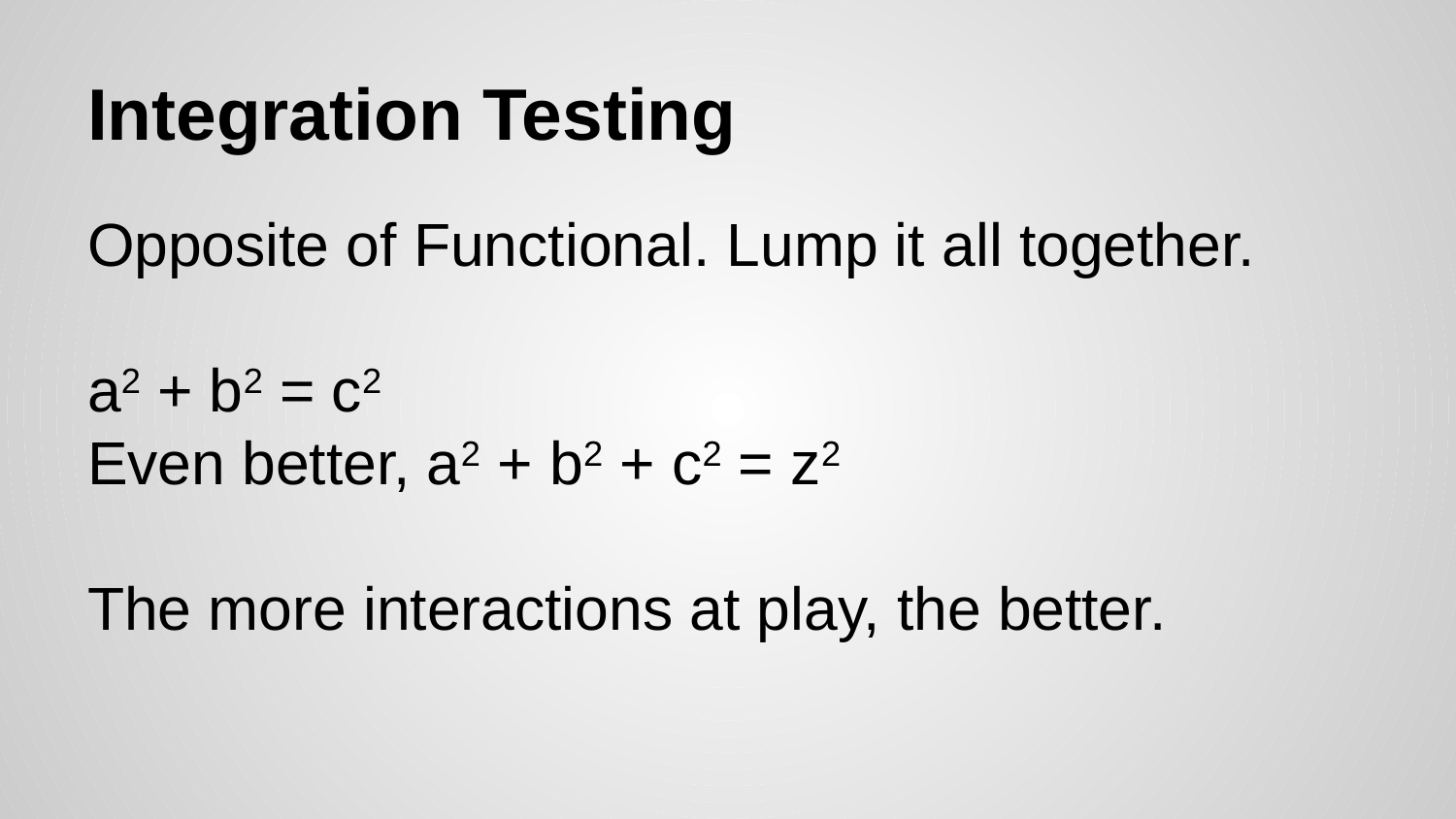

# Integration Testing
Opposite of Functional. Lump it all together.

a2 + b2 = c2
Even better, a2 + b2 + c2 = z2

The more interactions at play, the better.